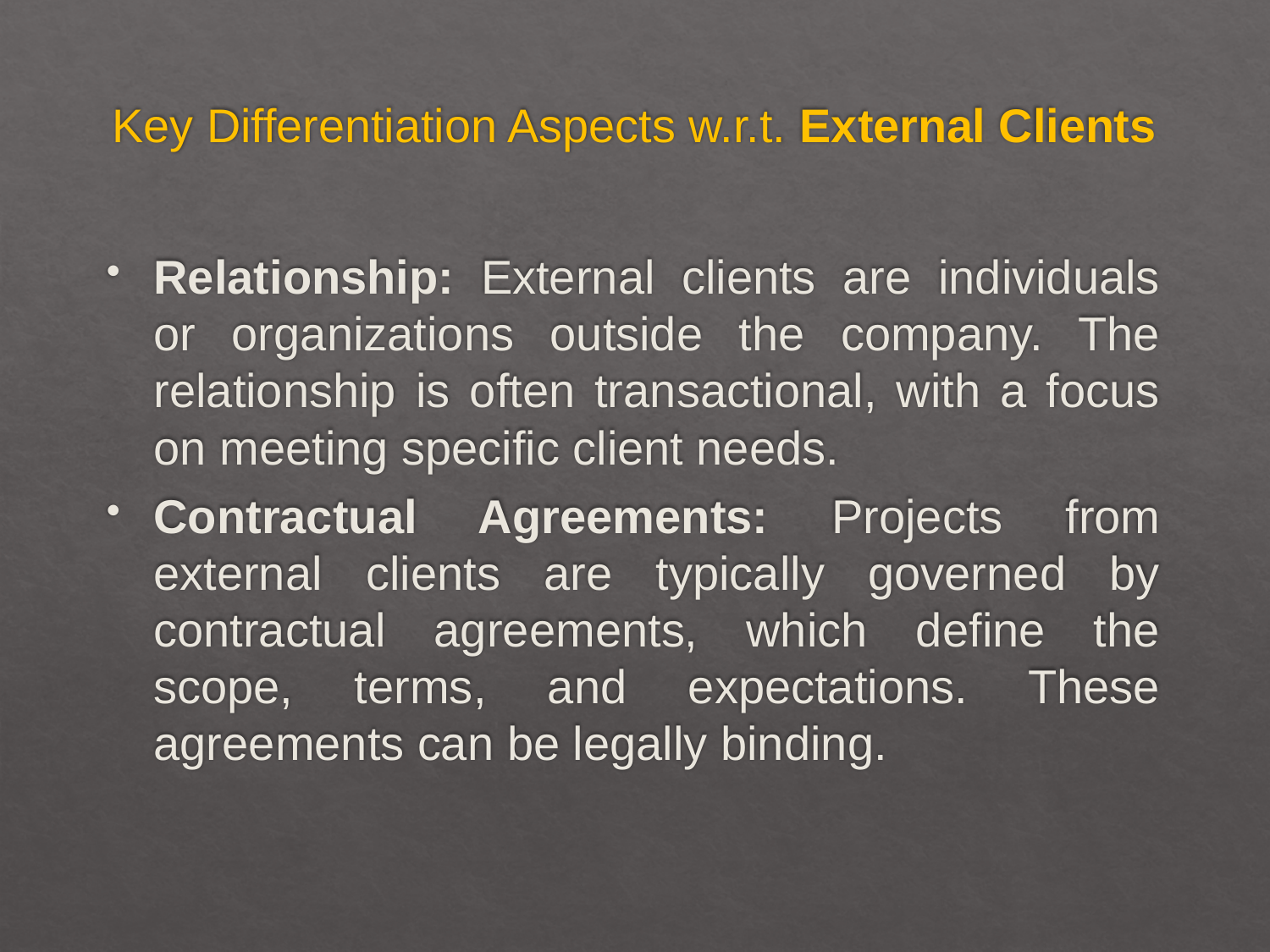

# Key Differentiation Aspects w.r.t. External Clients
Relationship: External clients are individuals or organizations outside the company. The relationship is often transactional, with a focus on meeting specific client needs.
Contractual Agreements: Projects from external clients are typically governed by contractual agreements, which define the scope, terms, and expectations. These agreements can be legally binding.